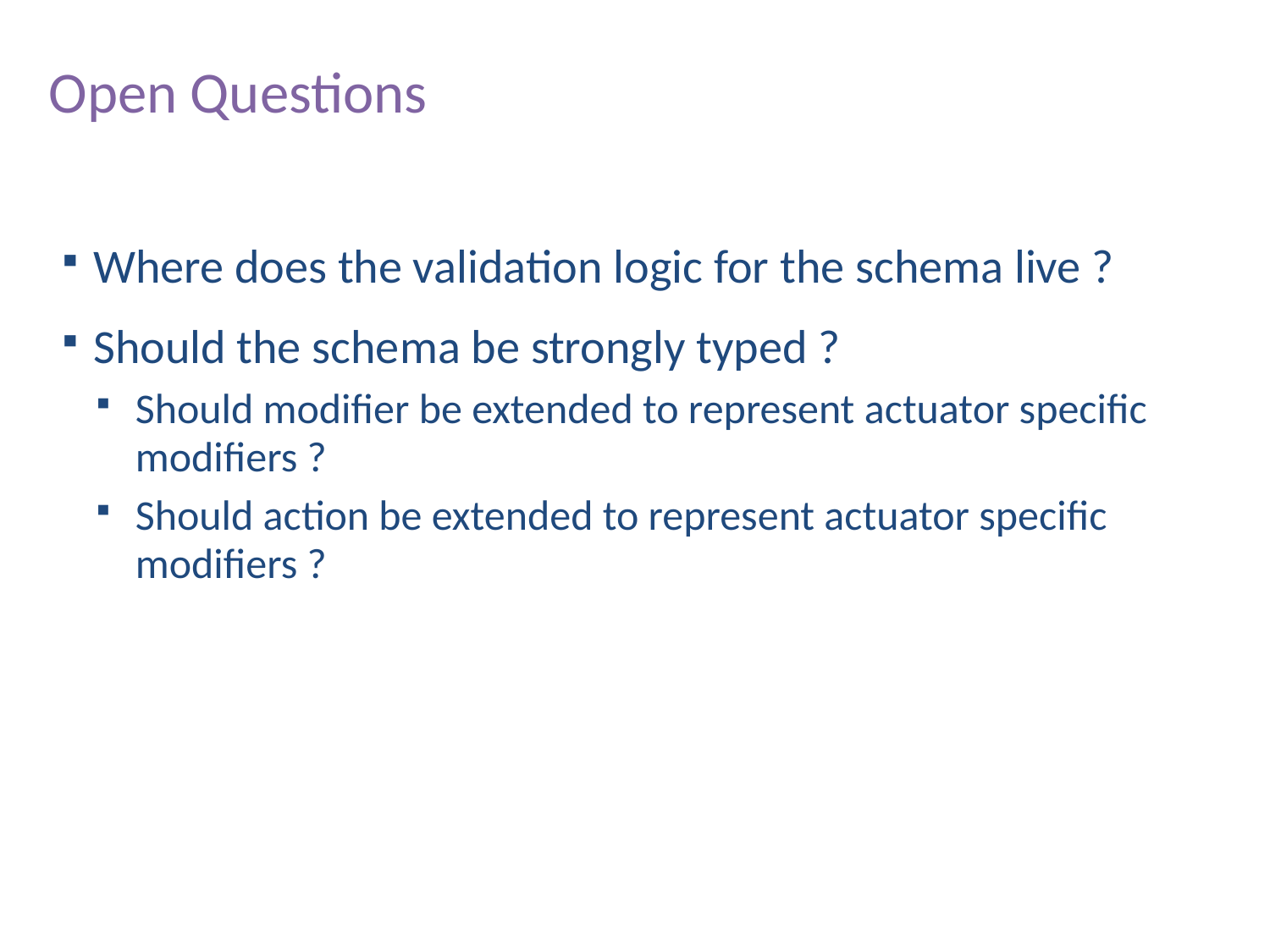

# Open Questions
Where does the validation logic for the schema live ?
Should the schema be strongly typed ?
Should modifier be extended to represent actuator specific modifiers ?
Should action be extended to represent actuator specific modifiers ?